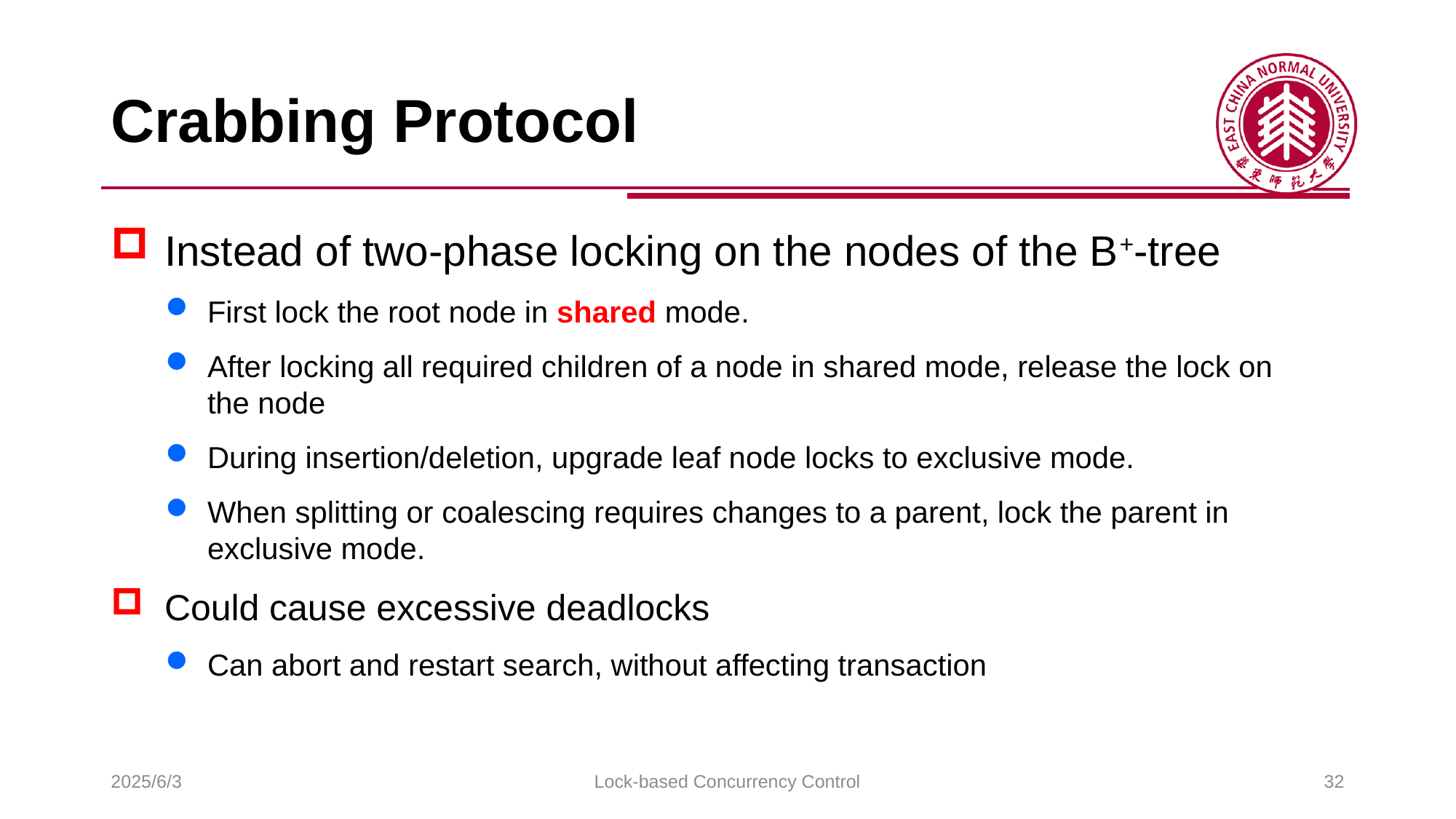

# Crabbing Protocol
Instead of two-phase locking on the nodes of the B+-tree
First lock the root node in shared mode.
After locking all required children of a node in shared mode, release the lock on the node
During insertion/deletion, upgrade leaf node locks to exclusive mode.
When splitting or coalescing requires changes to a parent, lock the parent in exclusive mode.
Could cause excessive deadlocks
Can abort and restart search, without affecting transaction
2025/6/3
Lock-based Concurrency Control
32